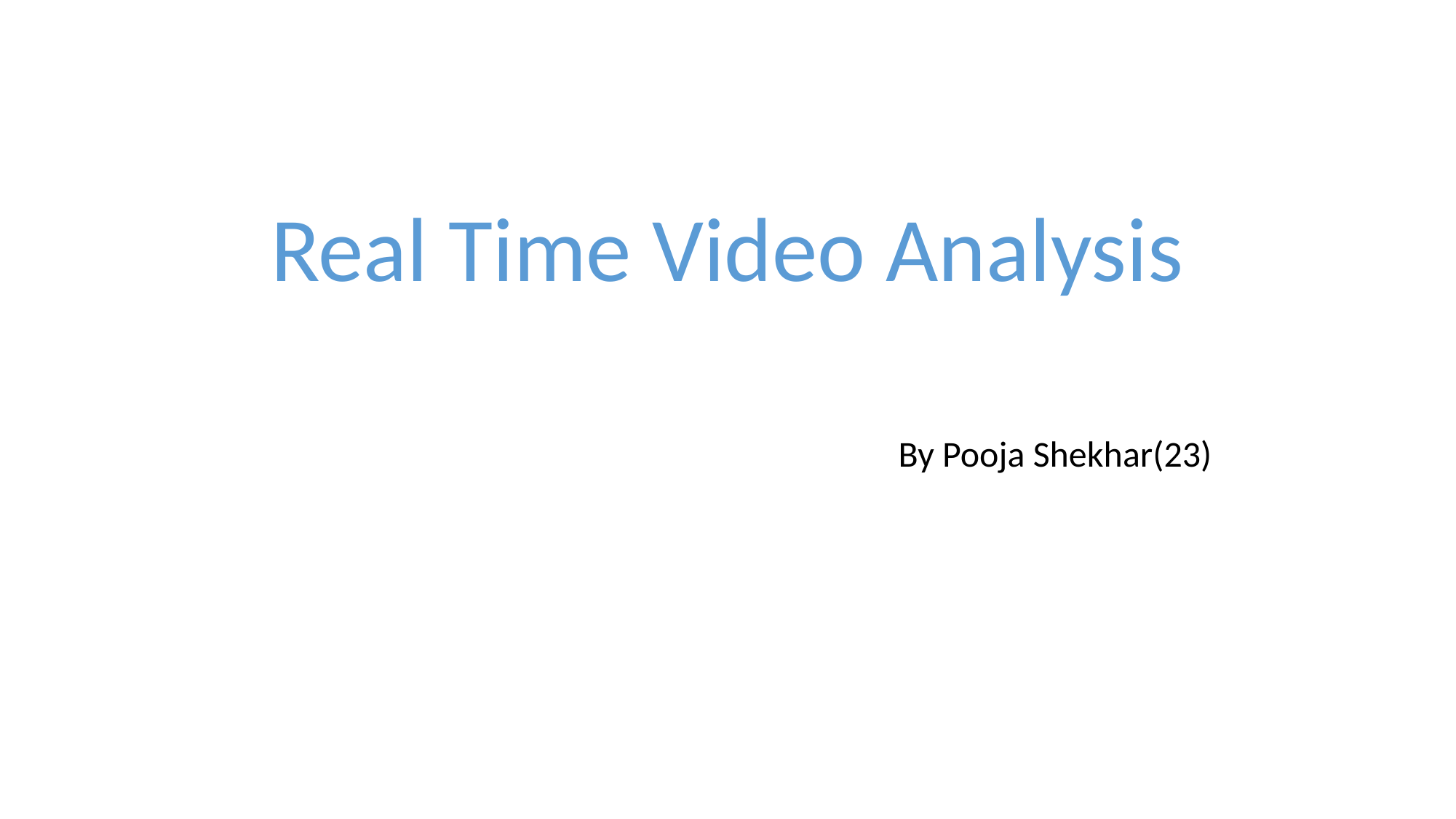

# Real Time Video Analysis
						By Pooja Shekhar(23)